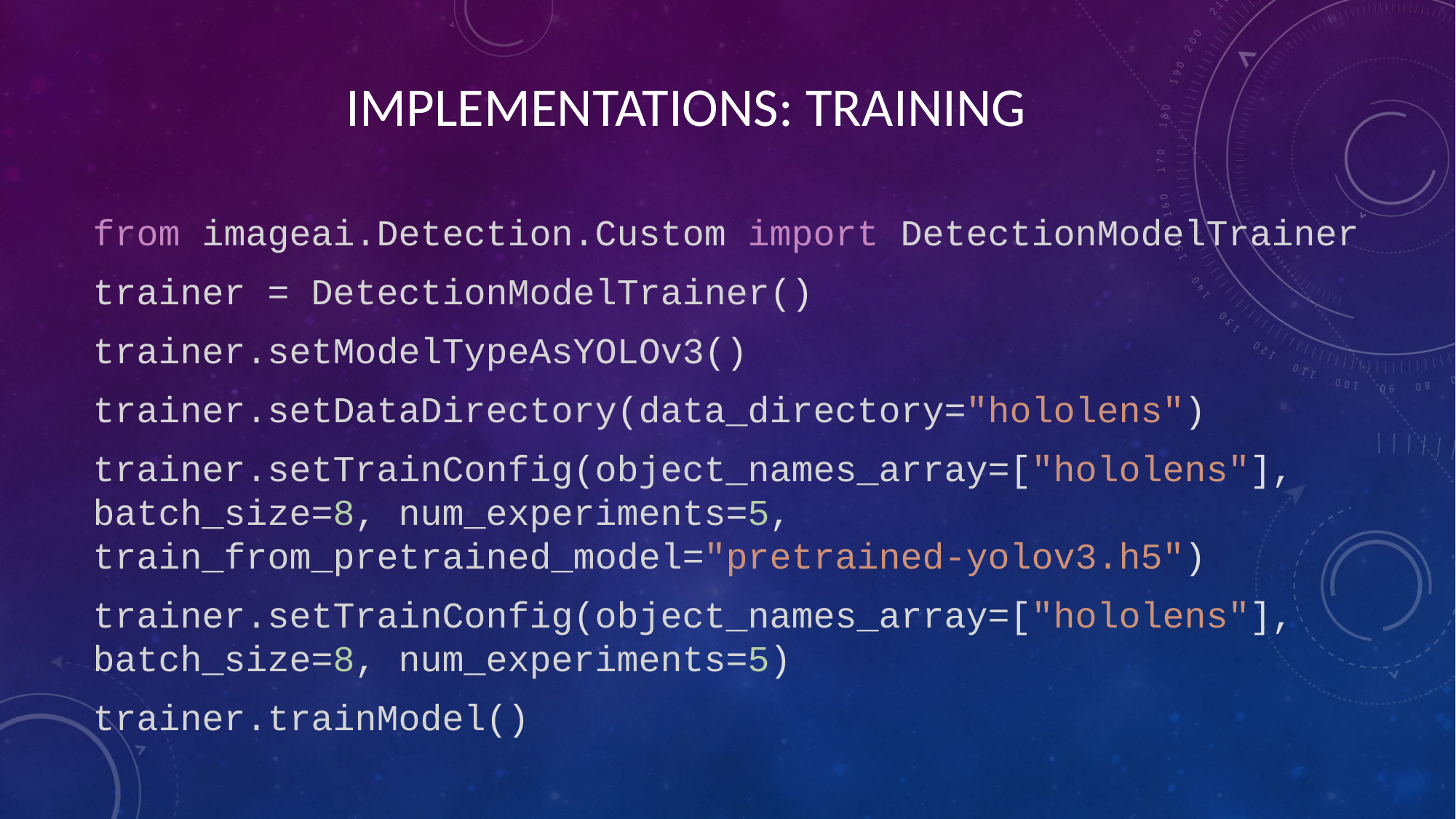

# Implementations: Training
from imageai.Detection.Custom import DetectionModelTrainer
trainer = DetectionModelTrainer()
trainer.setModelTypeAsYOLOv3()
trainer.setDataDirectory(data_directory="hololens")
trainer.setTrainConfig(object_names_array=["hololens"], batch_size=8, num_experiments=5, train_from_pretrained_model="pretrained-yolov3.h5")
trainer.setTrainConfig(object_names_array=["hololens"], batch_size=8, num_experiments=5)
trainer.trainModel()